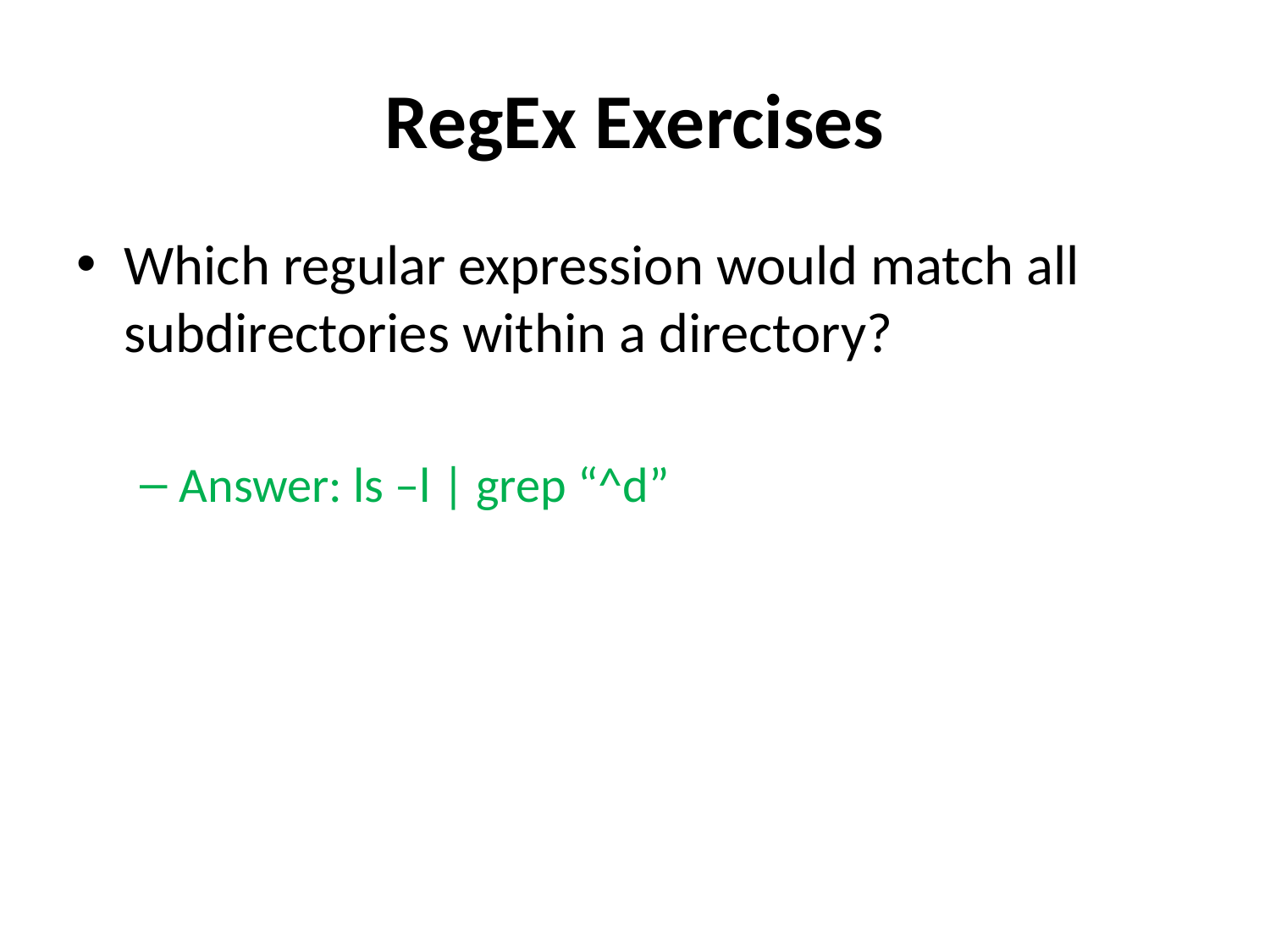

# RegEx Exercises
Which regular expression would match all subdirectories within a directory?

Answer: ls –l | grep “^d”